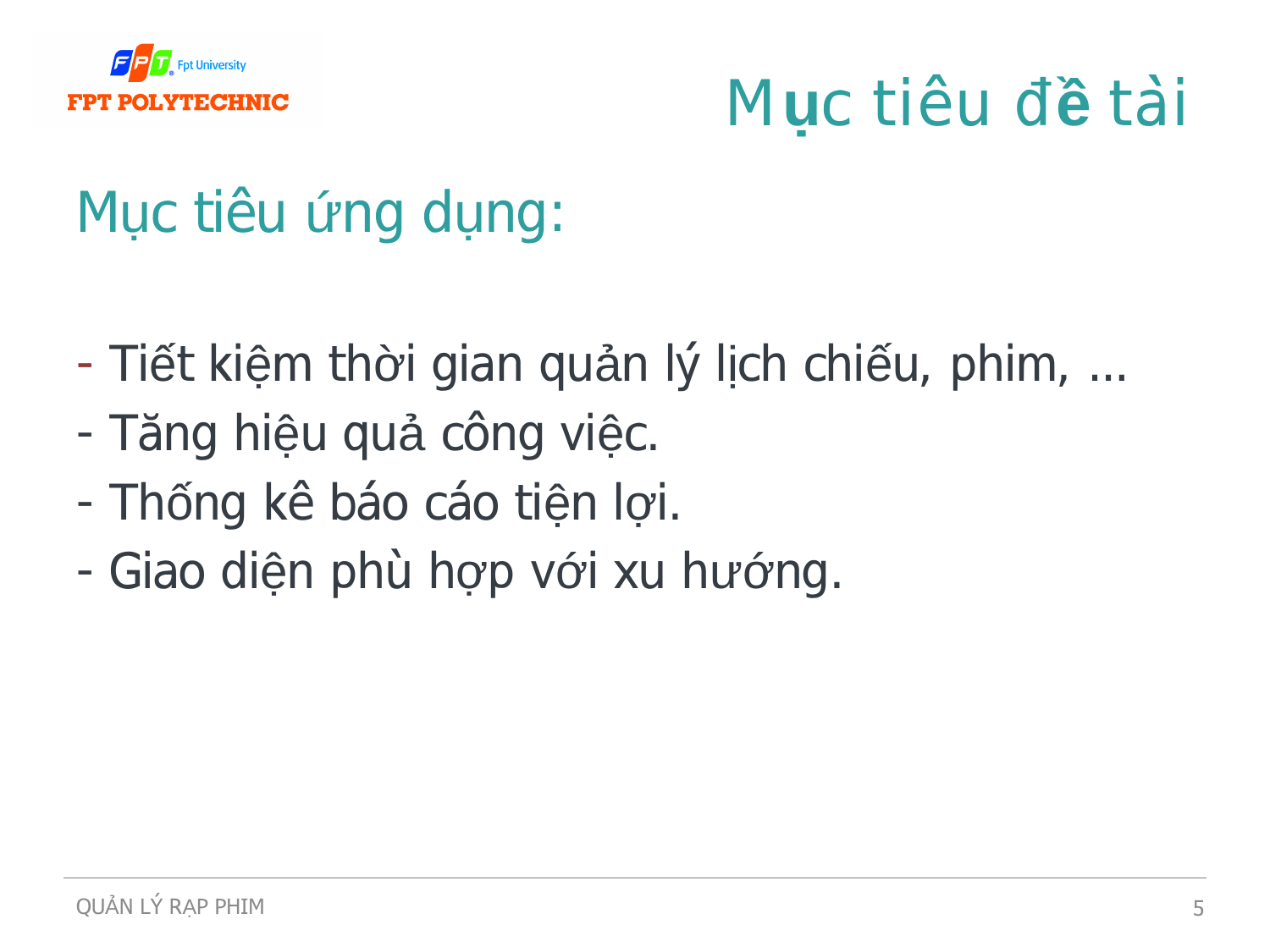

# Mục tiêu đề tài
Mục tiêu ứng dụng:

- Tiết kiệm thời gian quản lý lịch chiếu, phim, …
- Tăng hiệu quả công việc.
- Thống kê báo cáo tiện lợi.
- Giao diện phù hợp với xu hướng.
QUẢN LÝ RẠP PHIM
5